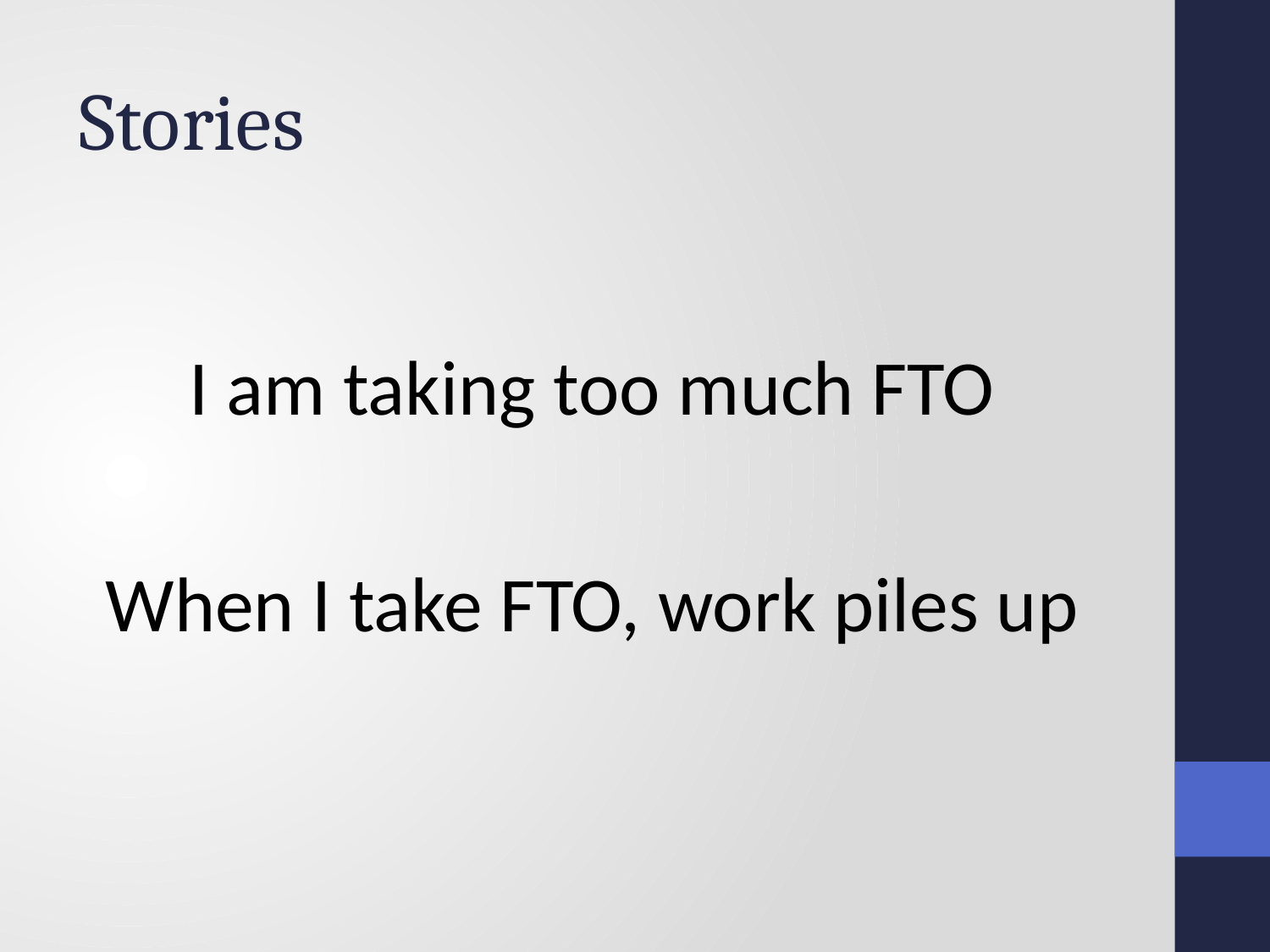

# Stories

I am taking too much FTO

When I take FTO, work piles up